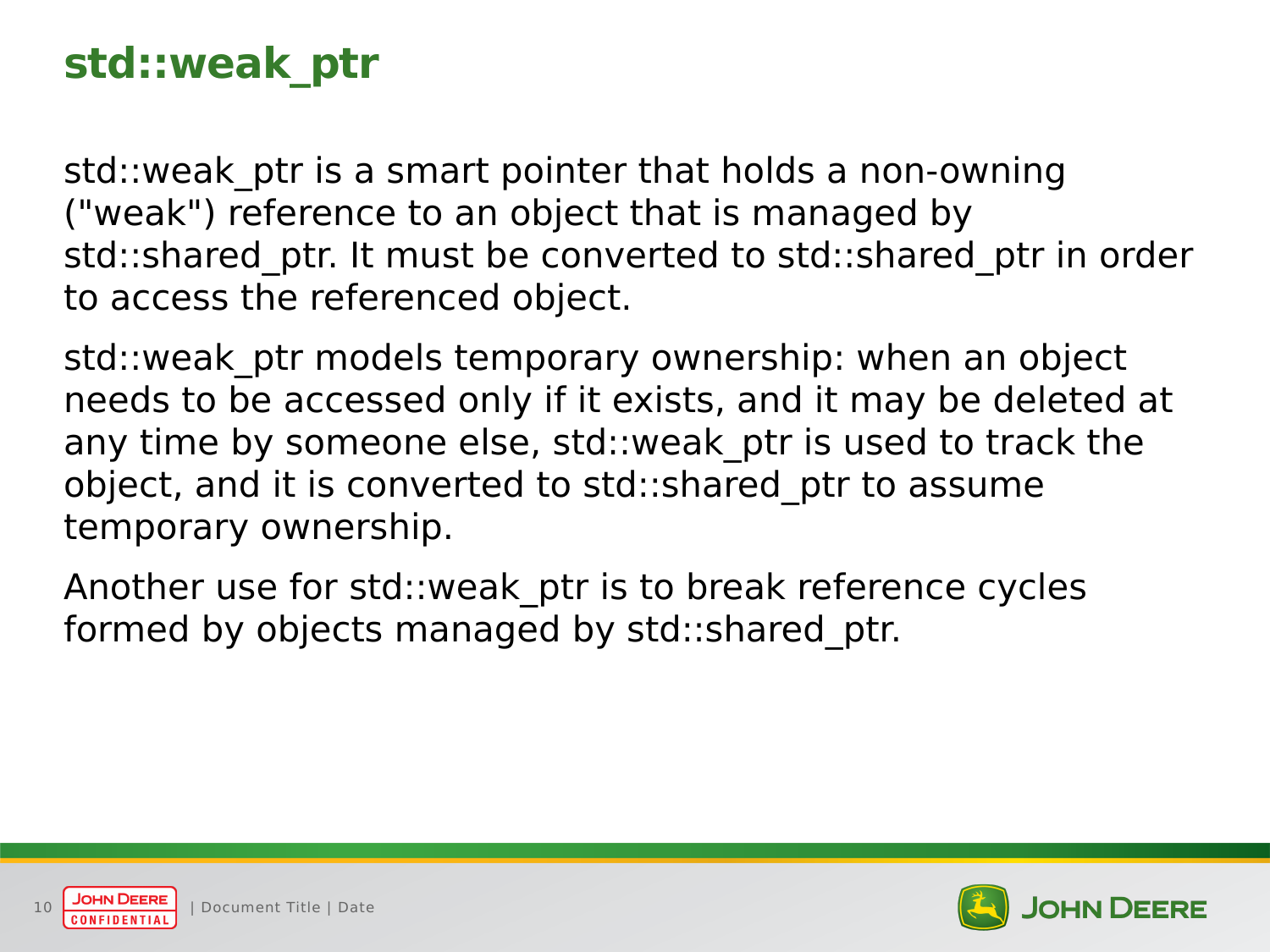

# std::weak_ptr
std::weak_ptr is a smart pointer that holds a non-owning ("weak") reference to an object that is managed by std::shared_ptr. It must be converted to std::shared_ptr in order to access the referenced object.
std::weak_ptr models temporary ownership: when an object needs to be accessed only if it exists, and it may be deleted at any time by someone else, std::weak_ptr is used to track the object, and it is converted to std::shared_ptr to assume temporary ownership.
Another use for std::weak_ptr is to break reference cycles formed by objects managed by std::shared_ptr.